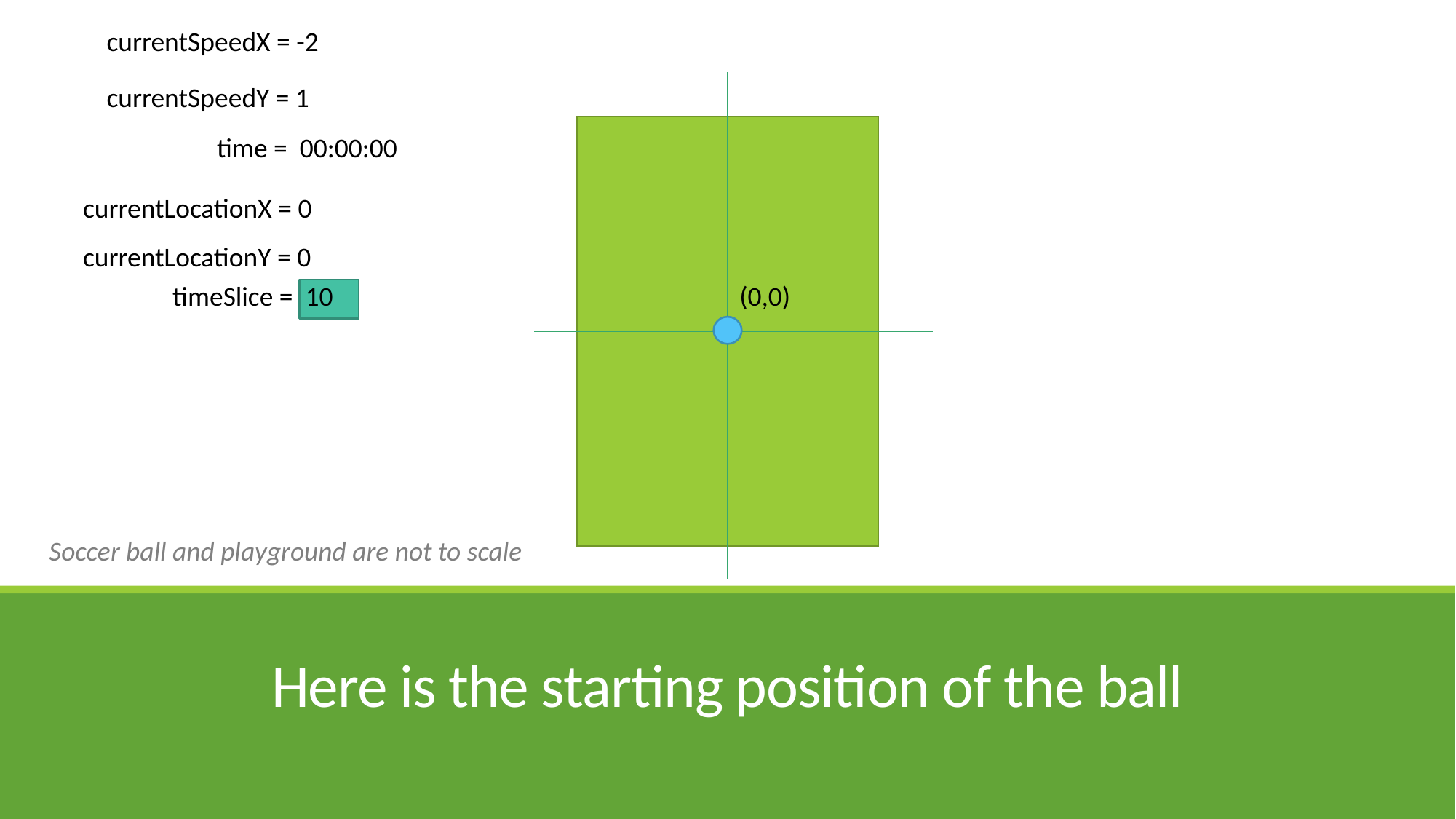

currentSpeedX = -2
currentSpeedY = 1

time =  00:00:00
currentLocationX = 0
currentLocationY = 0
timeSlice =  10
(0,0)

Soccer ball and playground are not to scale

# Here is the starting position of the ball